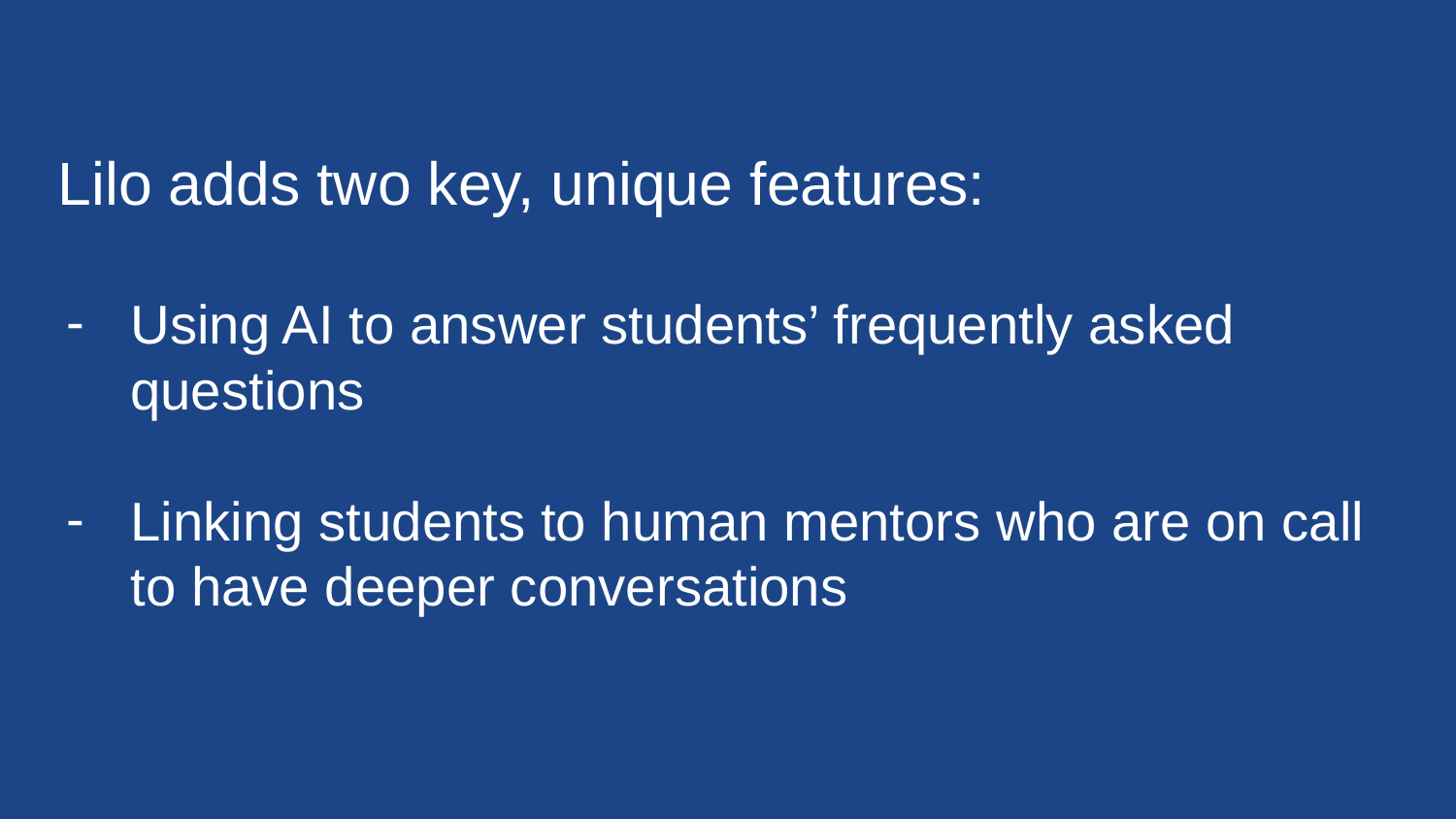

Lilo adds two key, unique features:

Using AI to answer students’ frequently asked questions

Linking students to human mentors who are on call to have deeper conversations